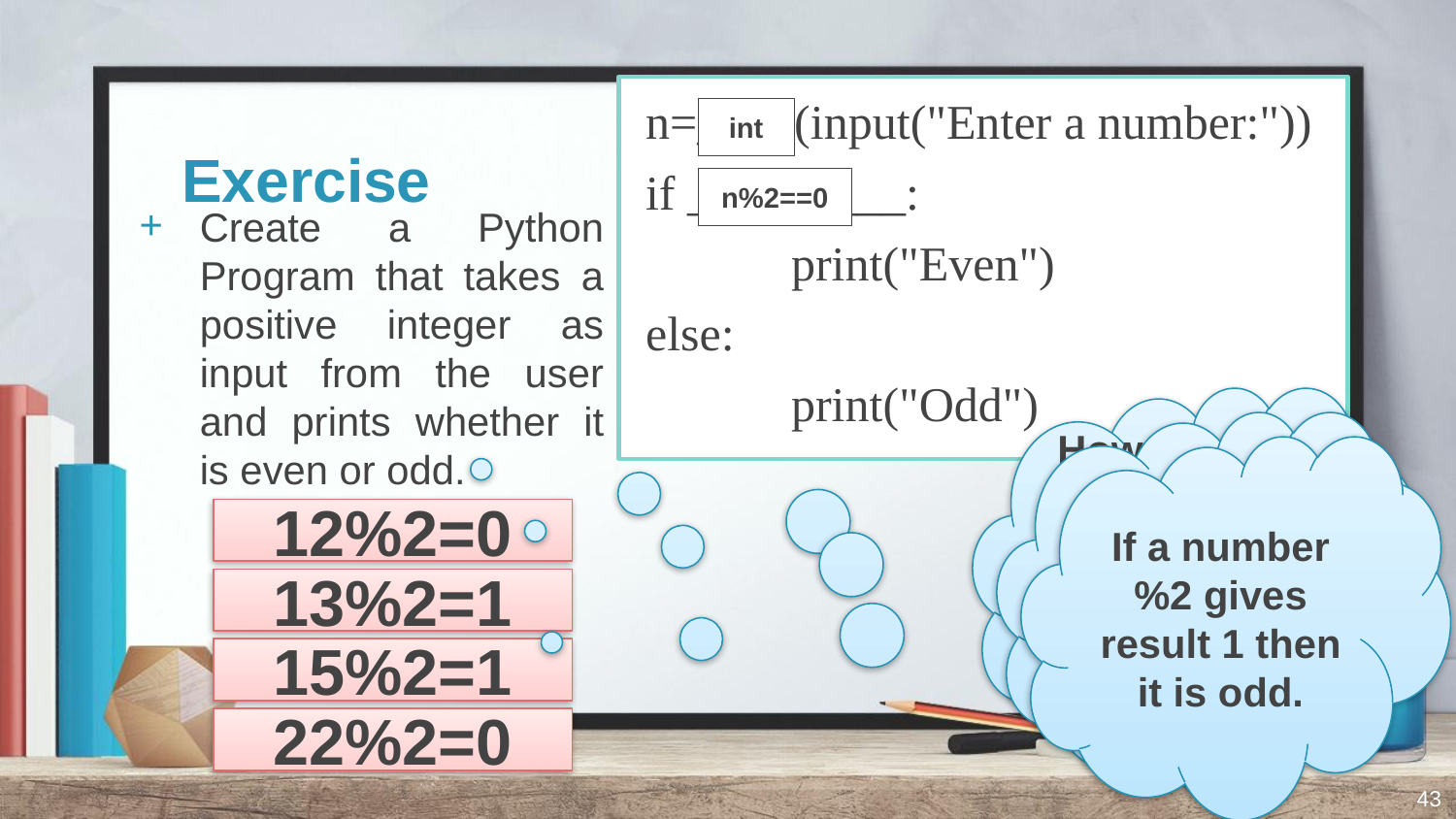

n=____(input("Enter a number:"))
if _________:
	print("Even")
else:
	print("Odd")
int
# Exercise
n%2==0
Create a Python Program that takes a positive integer as input from the user and prints whether it is even or odd.
How do you decide whether a number is odd or even?
If a number%2 gives result 0 then it is even.
If a number%2 gives result 1 then it is odd.
12%2=0
13%2=1
15%2=1
22%2=0
43